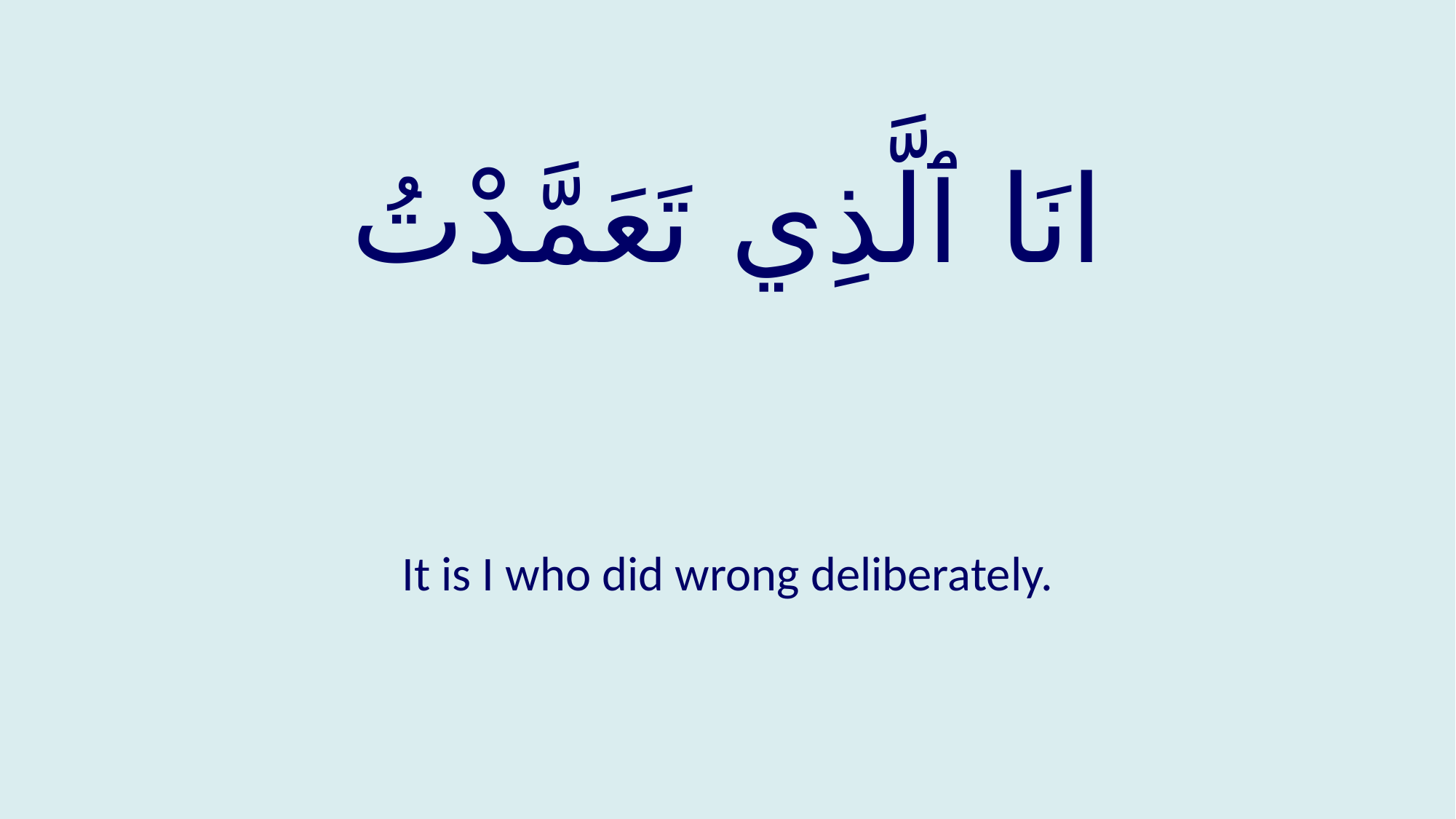

# انَا ٱلَّذِي تَعَمَّدْتُ
It is I who did wrong deliberately.